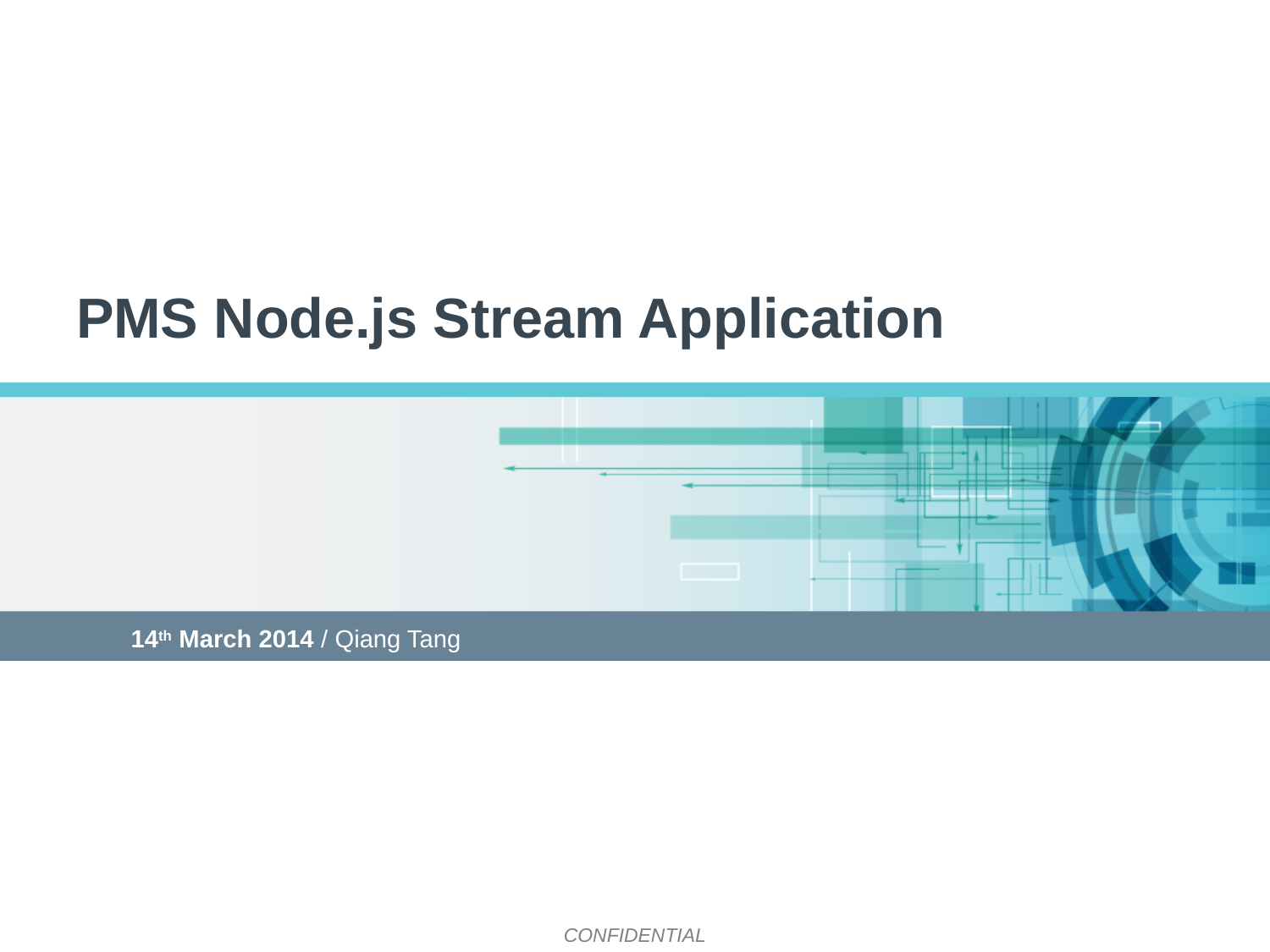

PMS Node.js Stream Application

14th March 2014 / Qiang Tang